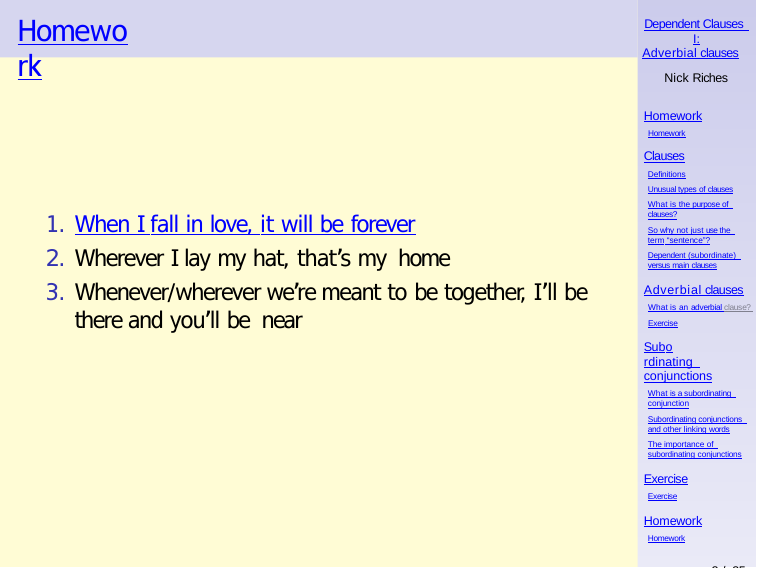

# Homework
Dependent Clauses  I:
Adverbial clauses
Nick Riches

Homework
Homework
Clauses
Definitions
Unusual types of clauses
What is the purpose of  clauses?
So why not just use the  term “sentence”?
Dependent (subordinate)  versus main clauses
When I fall in love, it will be forever
Wherever I lay my hat, that’s my home
Whenever/wherever we’re meant to be together, I’ll be  there and you’ll be near
Adverbial clauses
What is an adverbial clause?  Exercise
Subordinating  conjunctions
What is a subordinating  conjunction
Subordinating conjunctions  and other linking words
The importance of  subordinating conjunctions

Exercise
Exercise

Homework
Homework

2 / 35